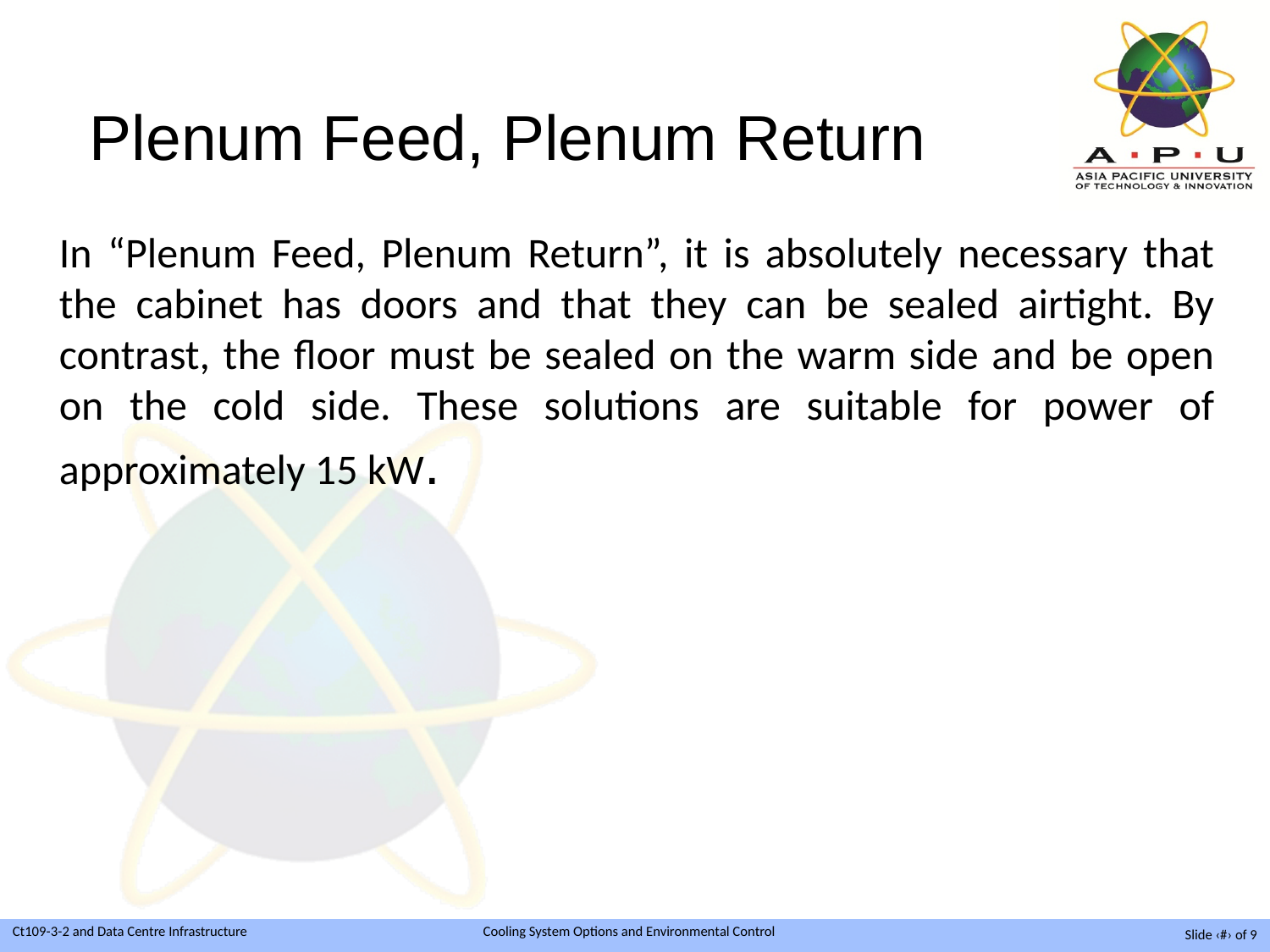

# Plenum Feed, Plenum Return
In “Plenum Feed, Plenum Return”, it is absolutely necessary that the cabinet has doors and that they can be sealed airtight. By contrast, the floor must be sealed on the warm side and be open on the cold side. These solutions are suitable for power of approximately 15 kW.
Slide ‹#› of 9